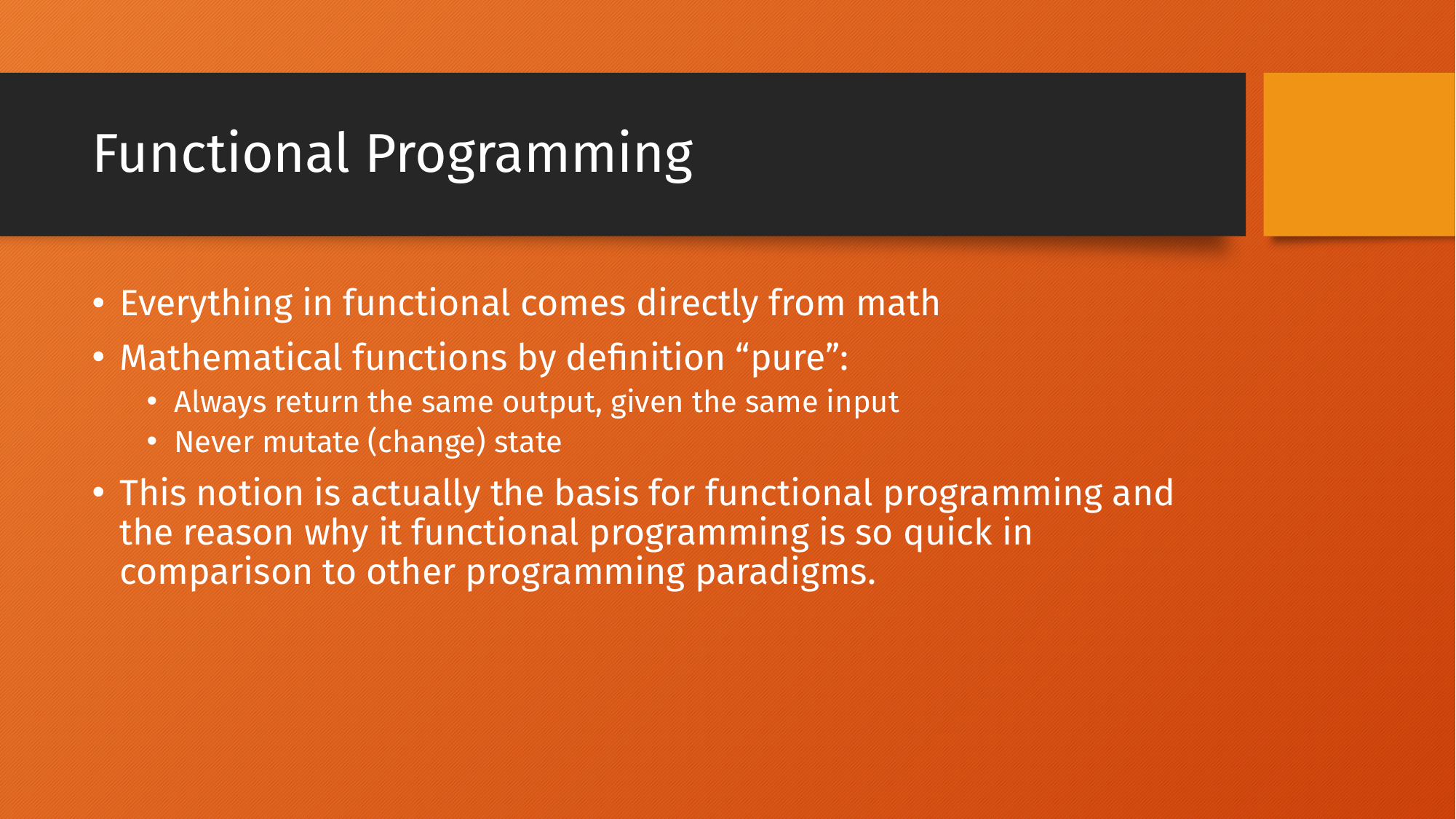

# Functional Programming
Everything in functional comes directly from math
Mathematical functions by definition “pure”:
Always return the same output, given the same input
Never mutate (change) state
This notion is actually the basis for functional programming and the reason why it functional programming is so quick in comparison to other programming paradigms.